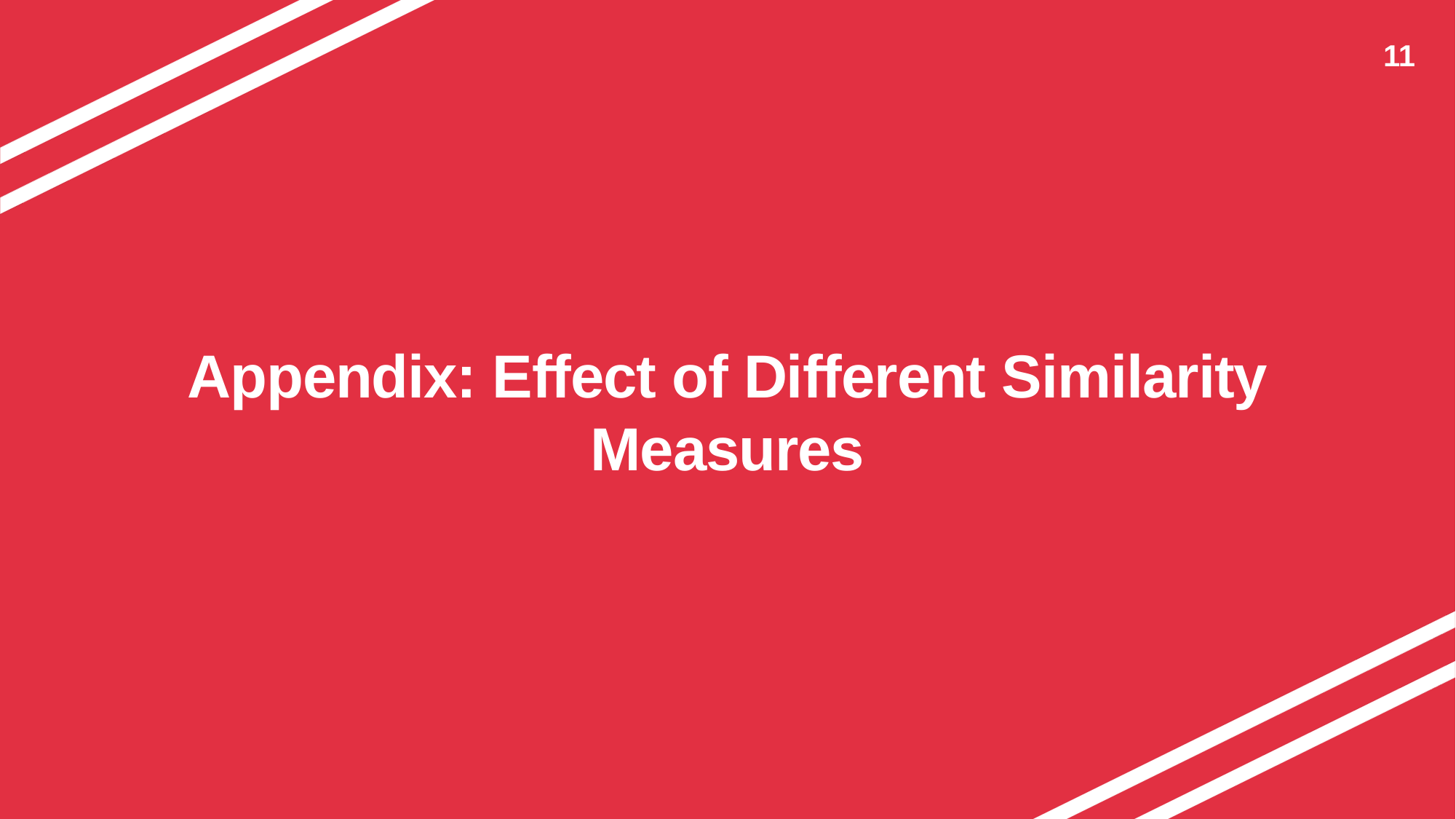

11
# Appendix: Effect of Different Similarity Measures